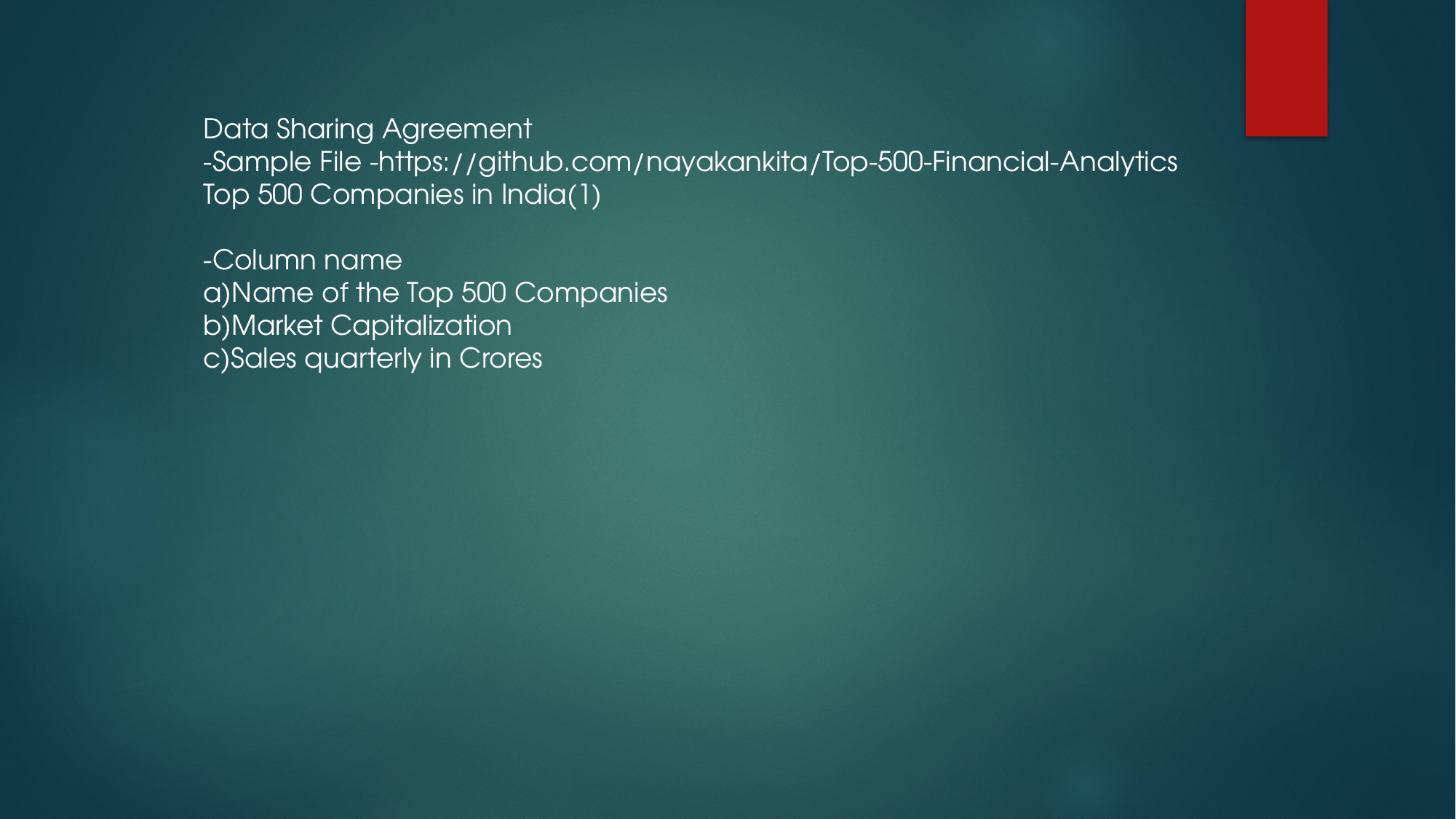

Data Sharing Agreement
-Sample File -https://github.com/nayakankita/Top-500-Financial-Analytics
Top 500 Companies in India(1)

-Column name
a)Name of the Top 500 Companies
b)Market Capitalization
c)Sales quarterly in Crores